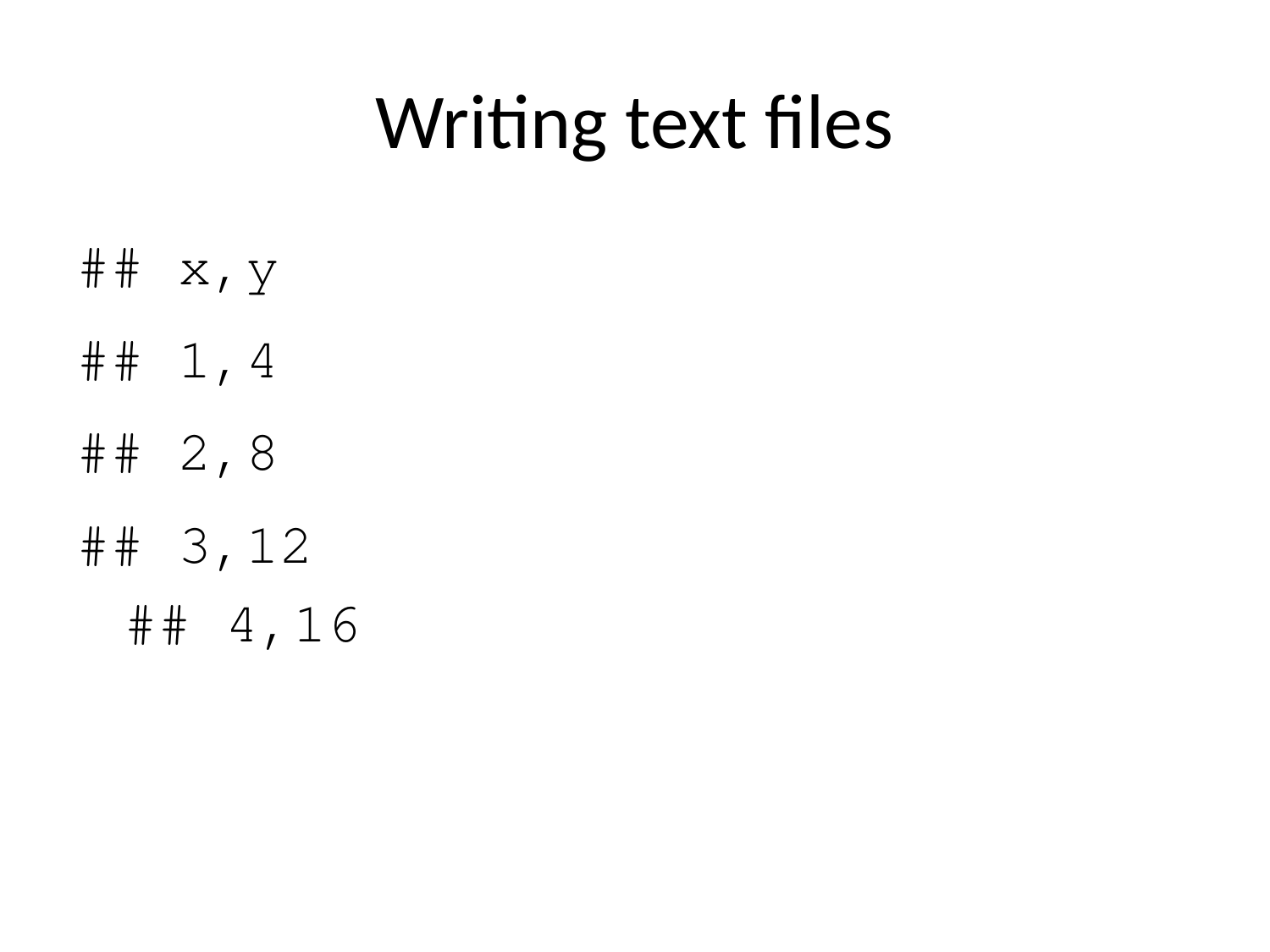

# Writing text files
## x,y
## 1,4
## 2,8
## 3,12
## 4,16